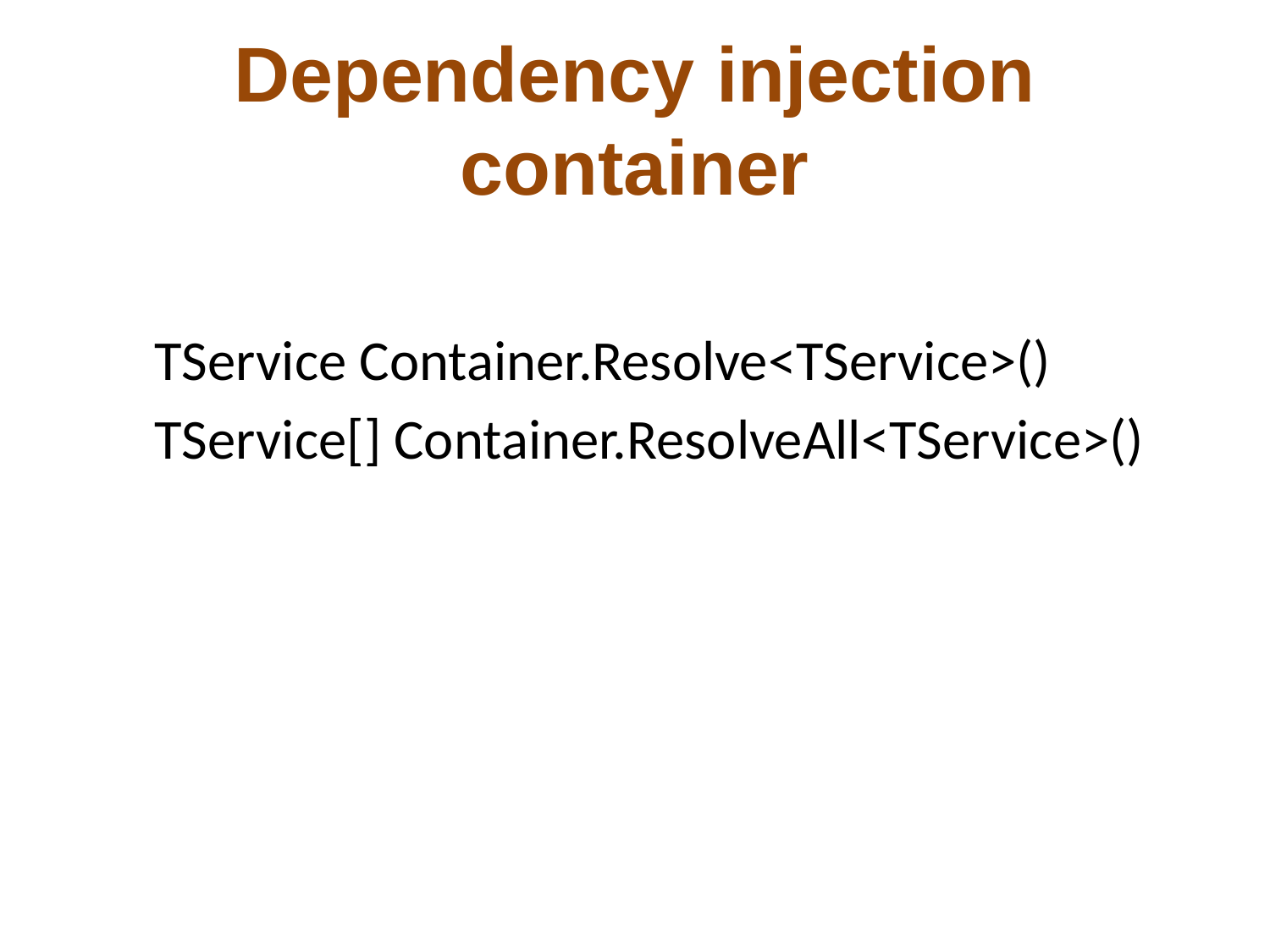

# Dependency injection container
TService Container.Resolve<TService>()
TService[] Container.ResolveAll<TService>()